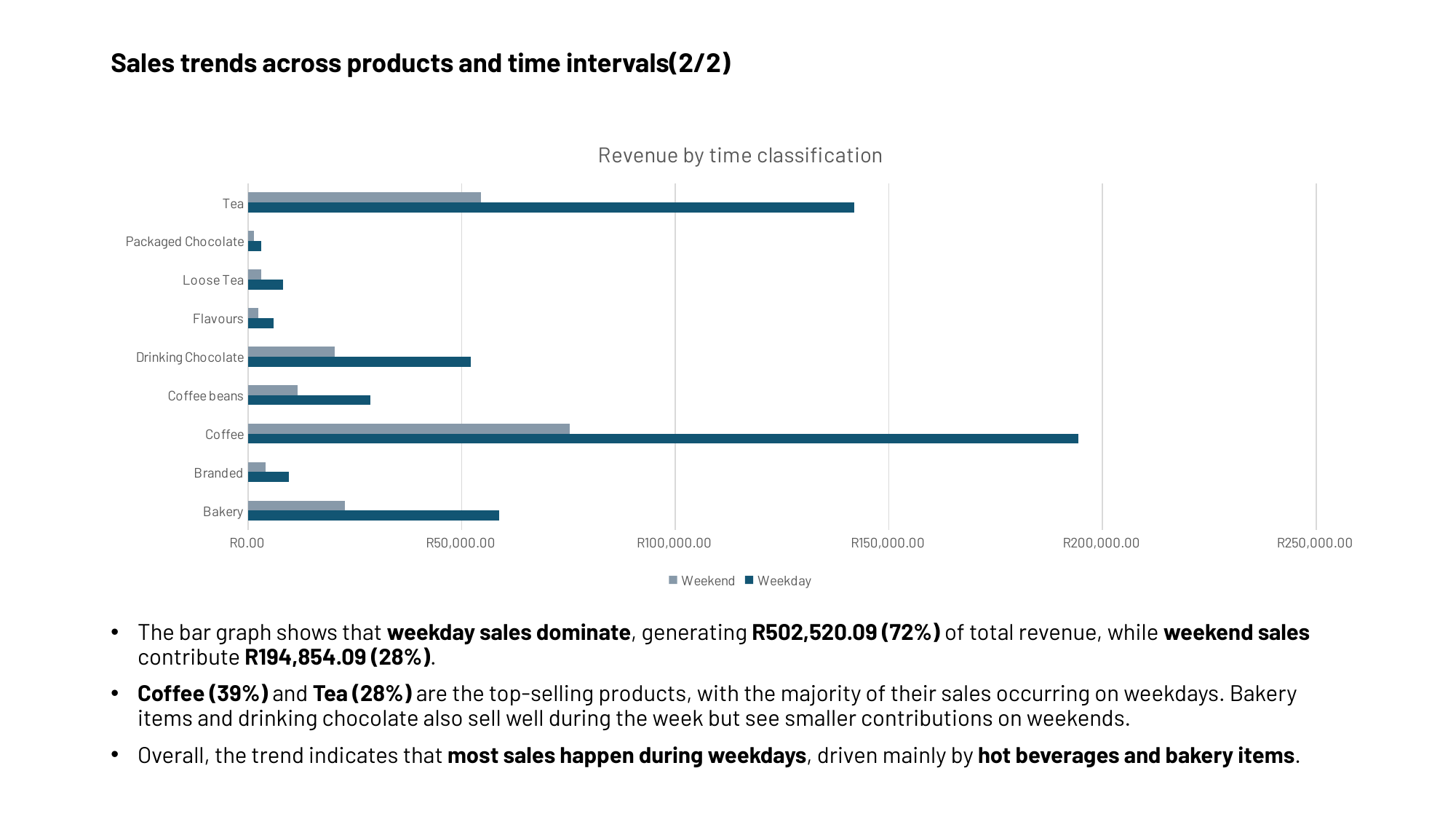

# Sales trends across products and time intervals(2/2)

### Chart: Revenue by time classification

| Category | Weekday | Weekend |
|---|---|---|
| Bakery | 58783.84 | 22581.3 |
| Branded | 9566.0 | 4041.0 |
| Coffee | 194349.35 | 75241.45 |
| Coffee beans | 28540.15 | 11545.1 |
| Drinking Chocolate | 52188.5 | 20202.0 |
| Flavours | 6006.4 | 2402.4 |
| Loose Tea | 8093.15 | 3120.45 |
| Packaged Chocolate | 3120.45 | 1287.19 |
| Tea | 141872.25 | 54433.2 |
The bar graph shows that weekday sales dominate, generating R502,520.09 (72%) of total revenue, while weekend sales contribute R194,854.09 (28%).
Coffee (39%) and Tea (28%) are the top-selling products, with the majority of their sales occurring on weekdays. Bakery items and drinking chocolate also sell well during the week but see smaller contributions on weekends.
Overall, the trend indicates that most sales happen during weekdays, driven mainly by hot beverages and bakery items.